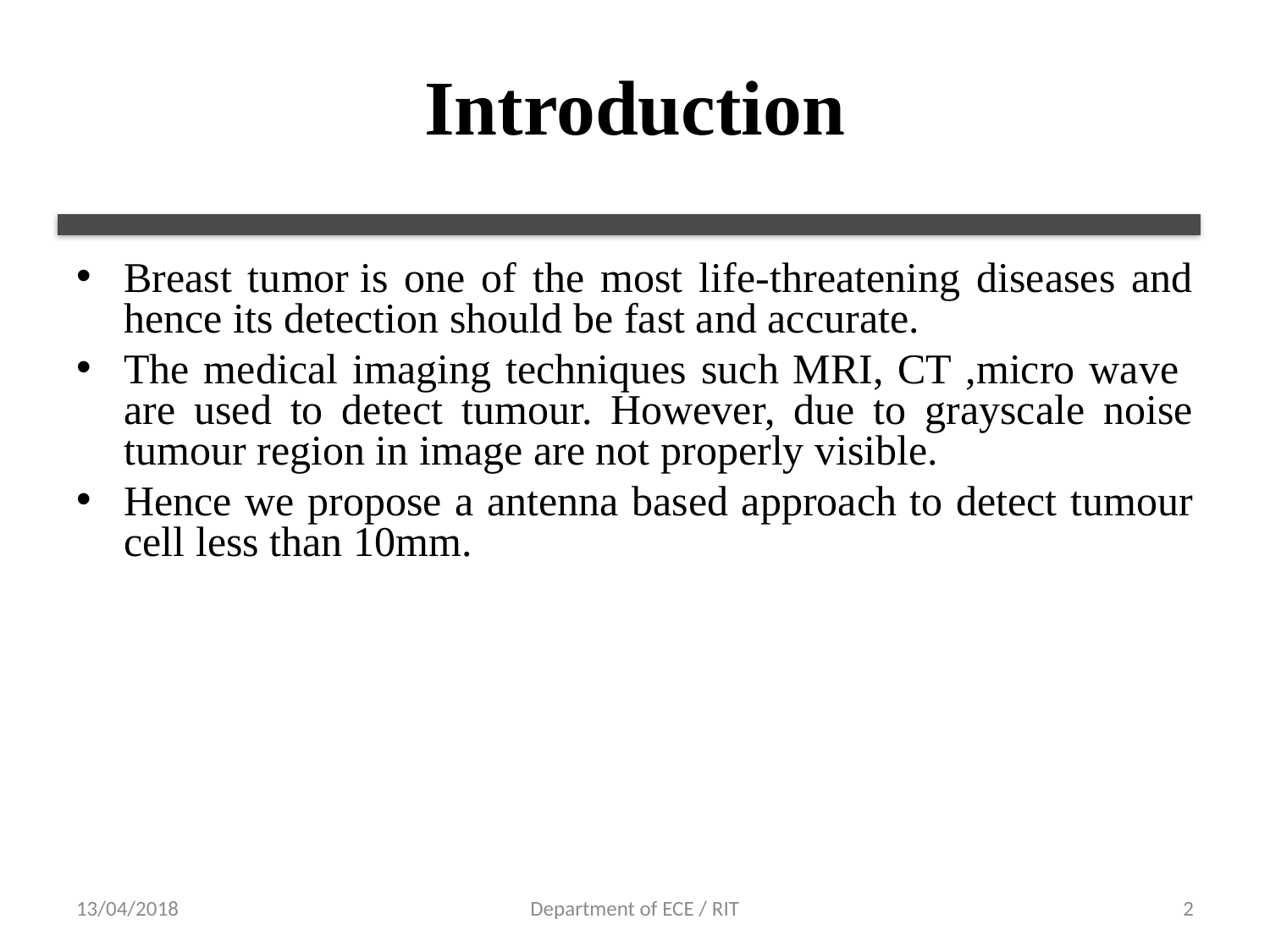

# Introduction

Breast tumor is one of the most life-threatening diseases and hence its detection should be fast and accurate.
The medical imaging techniques such MRI, CT ,micro wave  are used to detect tumour. However, due to grayscale noise tumour region in image are not properly visible.
Hence we propose a antenna based approach to detect tumour cell less than 10mm.

13/04/2018
Department of ECE / RIT
2